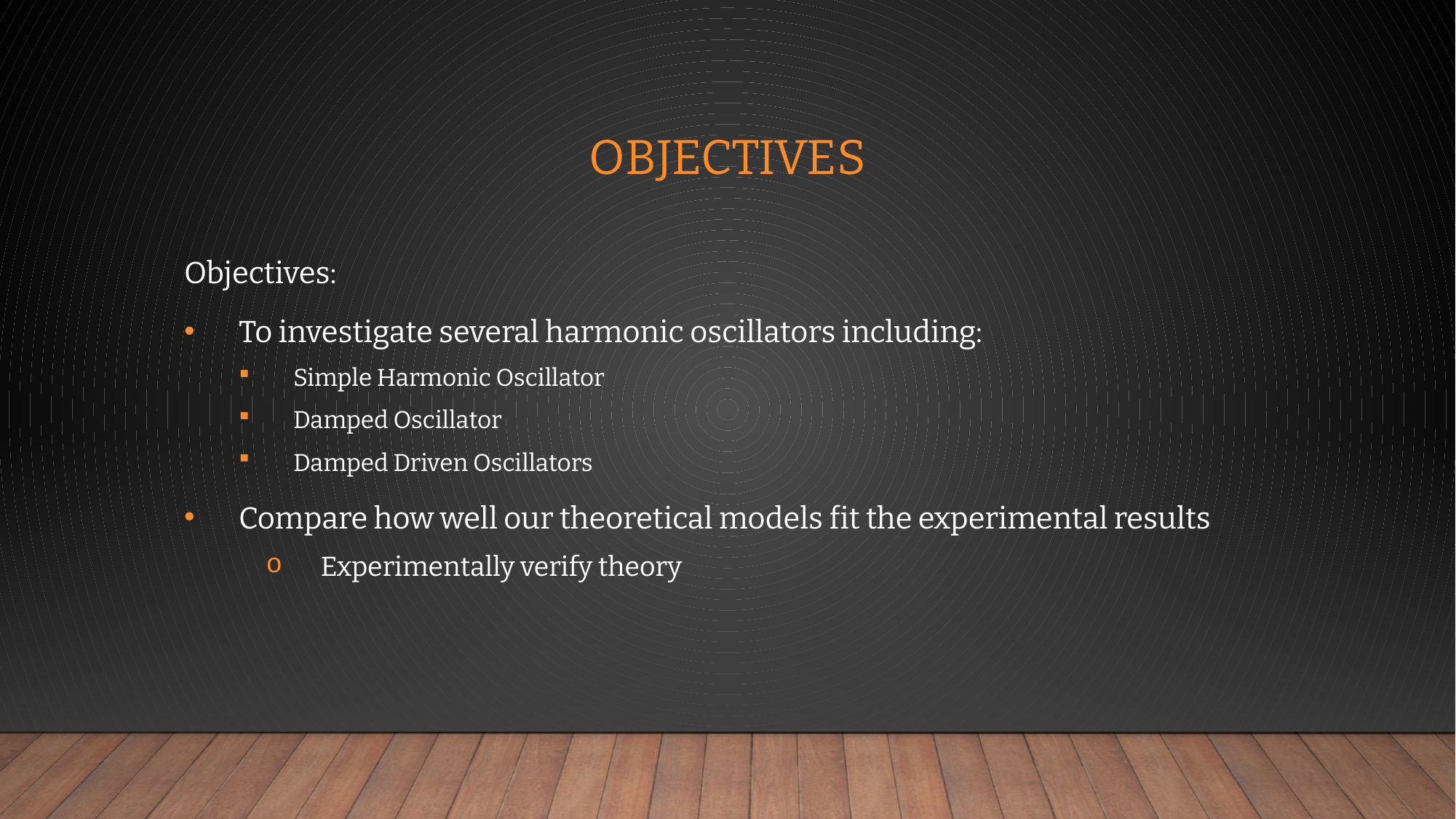

# Objectives
Objectives:
To investigate several harmonic oscillators including:
Simple Harmonic Oscillator
Damped Oscillator
Damped Driven Oscillators
Compare how well our theoretical models fit the experimental results
 Experimentally verify theory